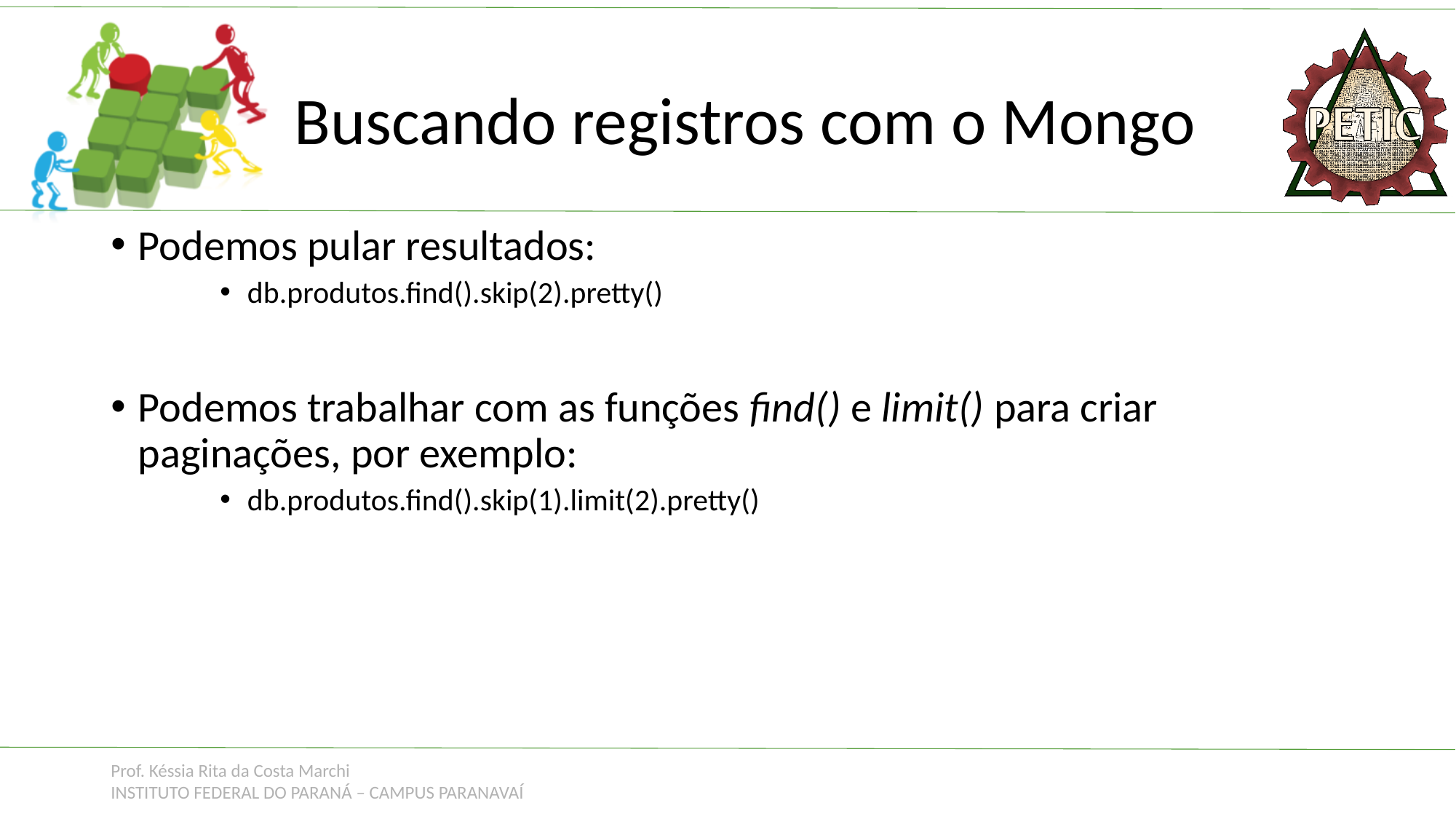

# Buscando registros com o Mongo
Podemos pular resultados:
db.produtos.find().skip(2).pretty()

Podemos trabalhar com as funções find() e limit() para criar paginações, por exemplo:
db.produtos.find().skip(1).limit(2).pretty()
Prof. Késsia Rita da Costa Marchi
INSTITUTO FEDERAL DO PARANÁ – CAMPUS PARANAVAÍ